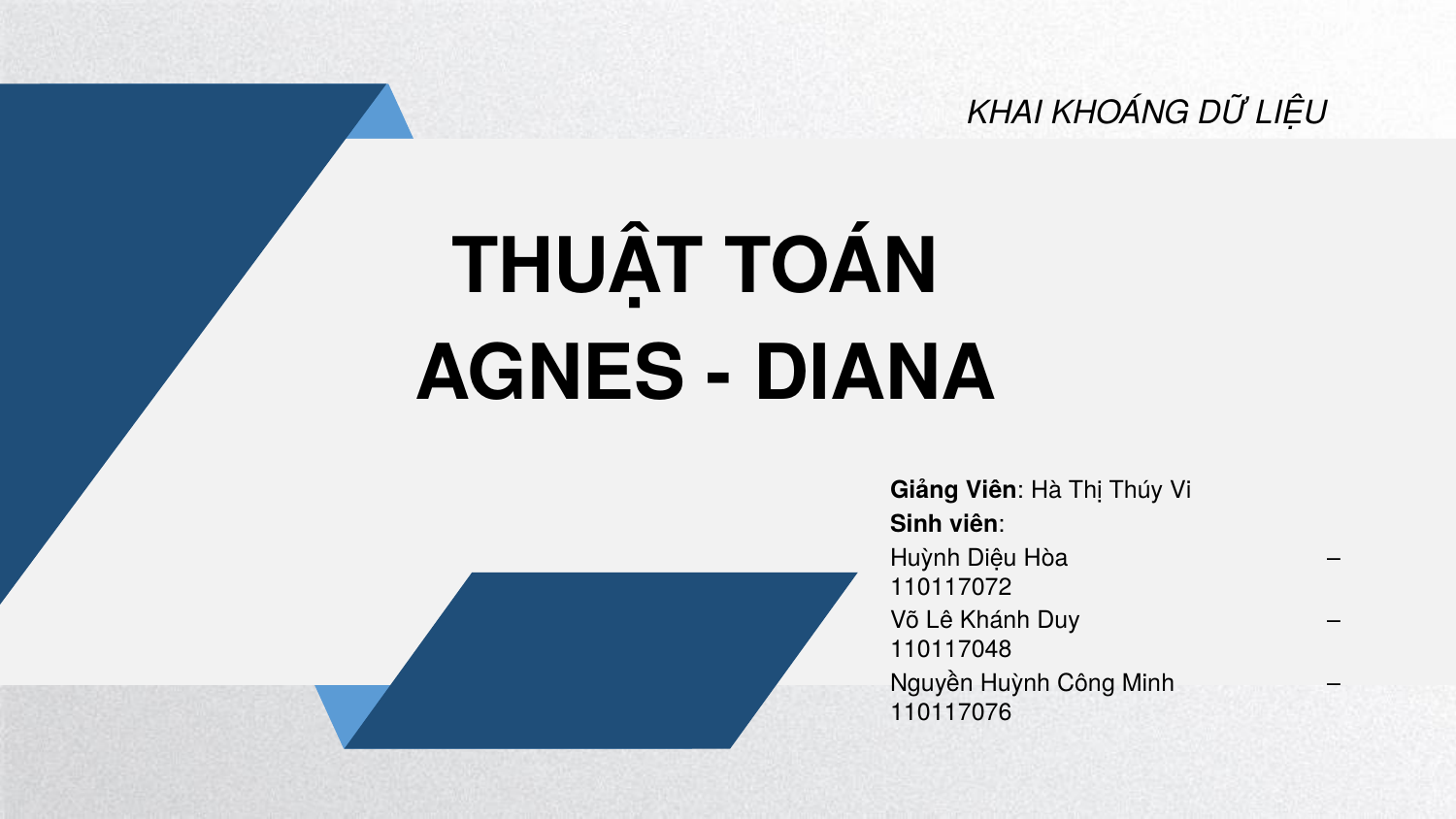

KHAI KHOÁNG DỮ LIỆU

THUẬT TOÁN
AGNES - DIANA
Giảng Viên: Hà Thị Thúy Vi
Sinh viên:
Huỳnh Diệu Hòa 		– 110117072
Võ Lê Khánh Duy 		– 110117048
Nguyền Huỳnh Công Minh   	– 110117076